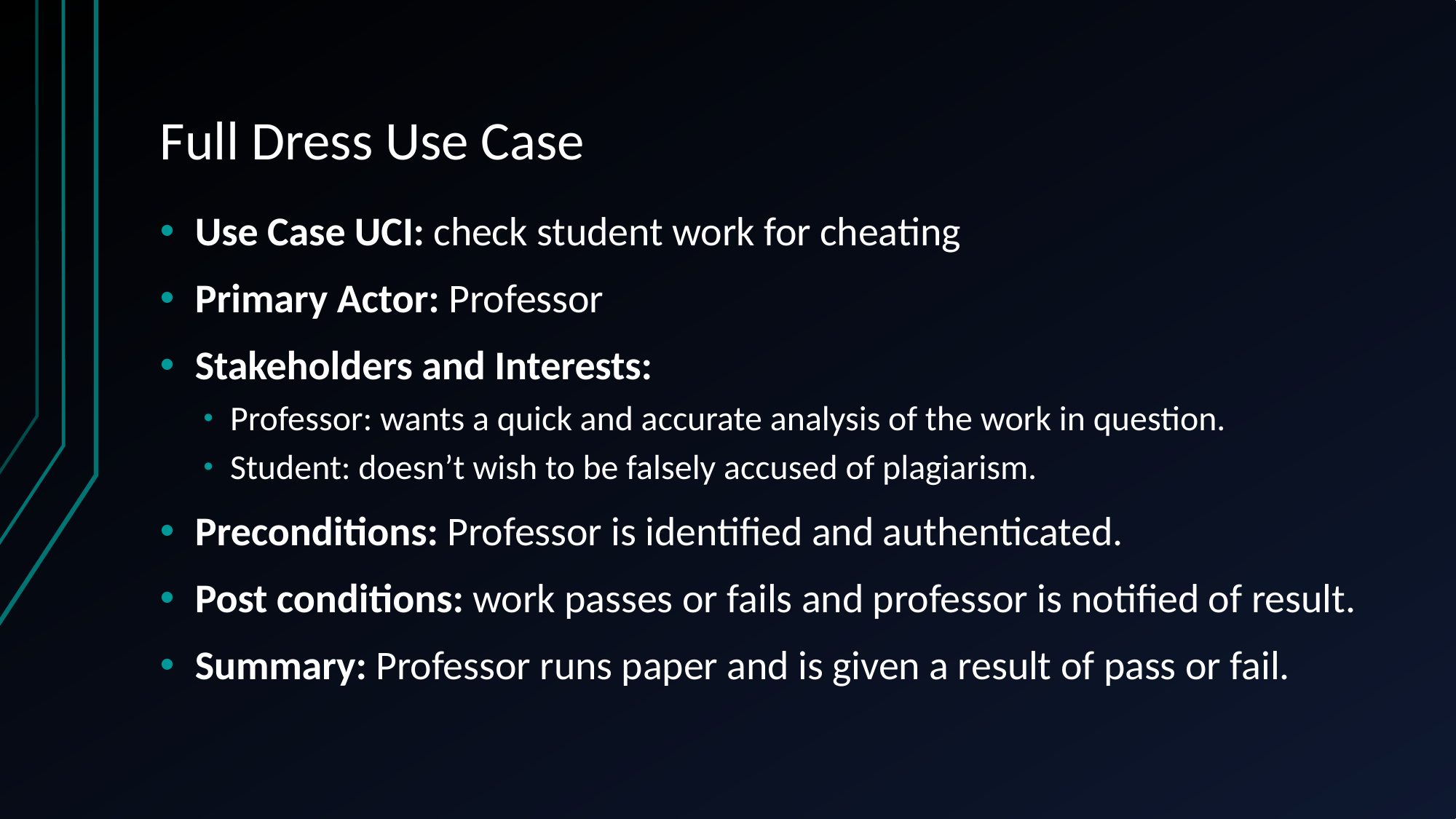

# Full Dress Use Case
Use Case UCI: check student work for cheating
Primary Actor: Professor
Stakeholders and Interests:
Professor: wants a quick and accurate analysis of the work in question.
Student: doesn’t wish to be falsely accused of plagiarism.
Preconditions: Professor is identified and authenticated.
Post conditions: work passes or fails and professor is notified of result.
Summary: Professor runs paper and is given a result of pass or fail.